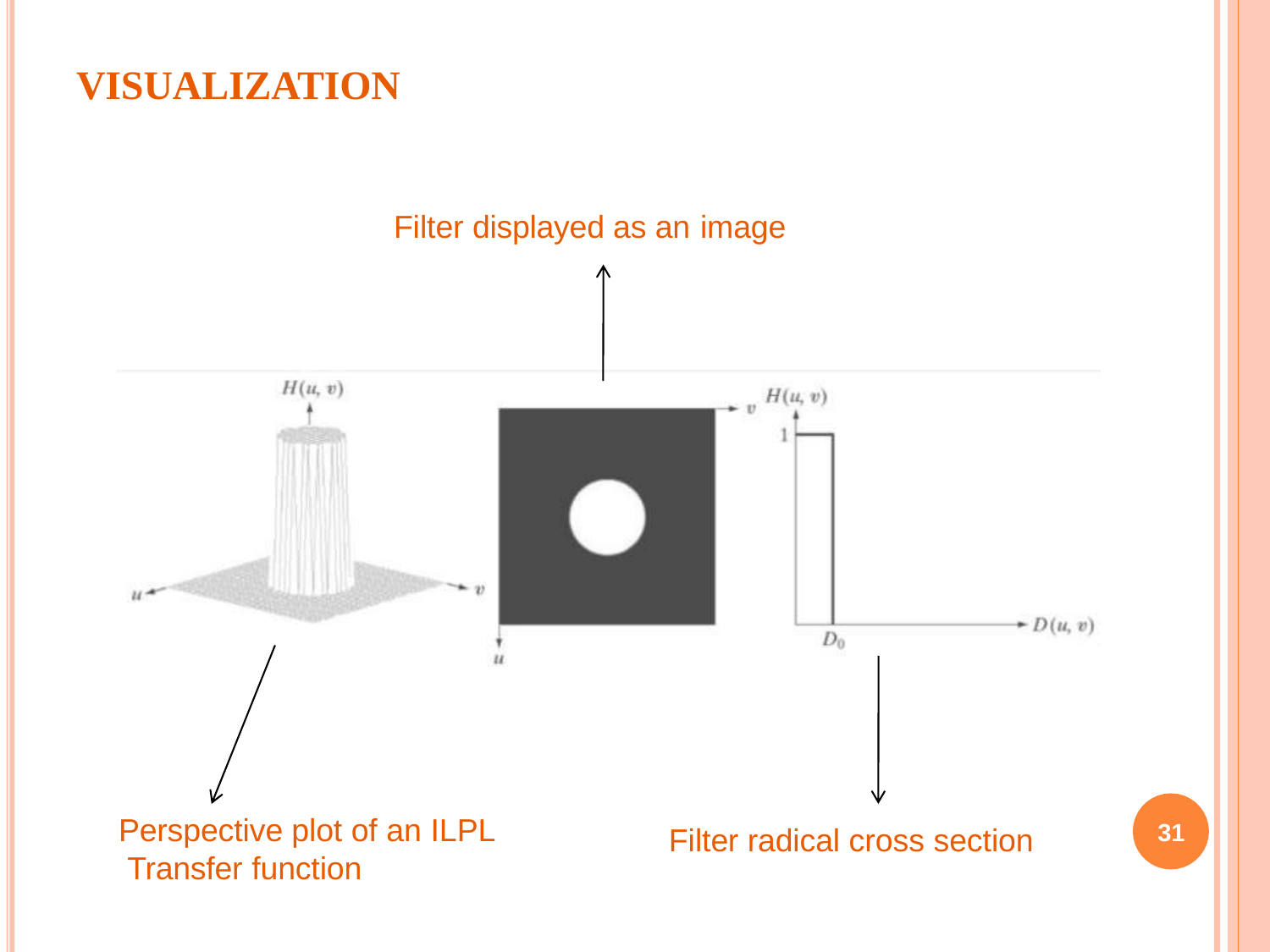

# VISUALIZATION
Filter displayed as an image

Perspective plot of an ILPL  Transfer function
31
Filter radical cross section